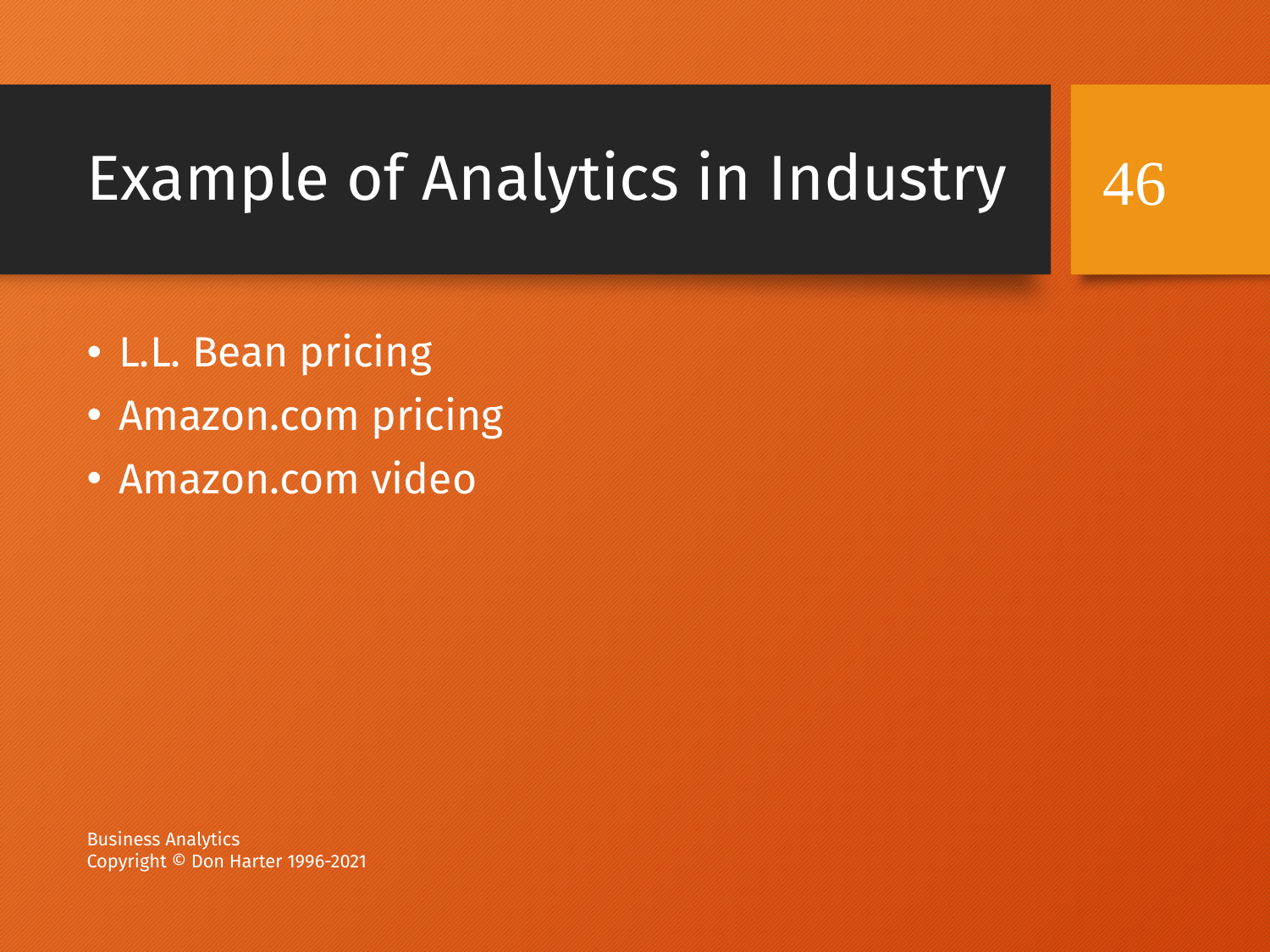

# Example of Analytics in Industry
46
L.L. Bean pricing
Amazon.com pricing
Amazon.com video
Business Analytics
Copyright © Don Harter 1996-2021